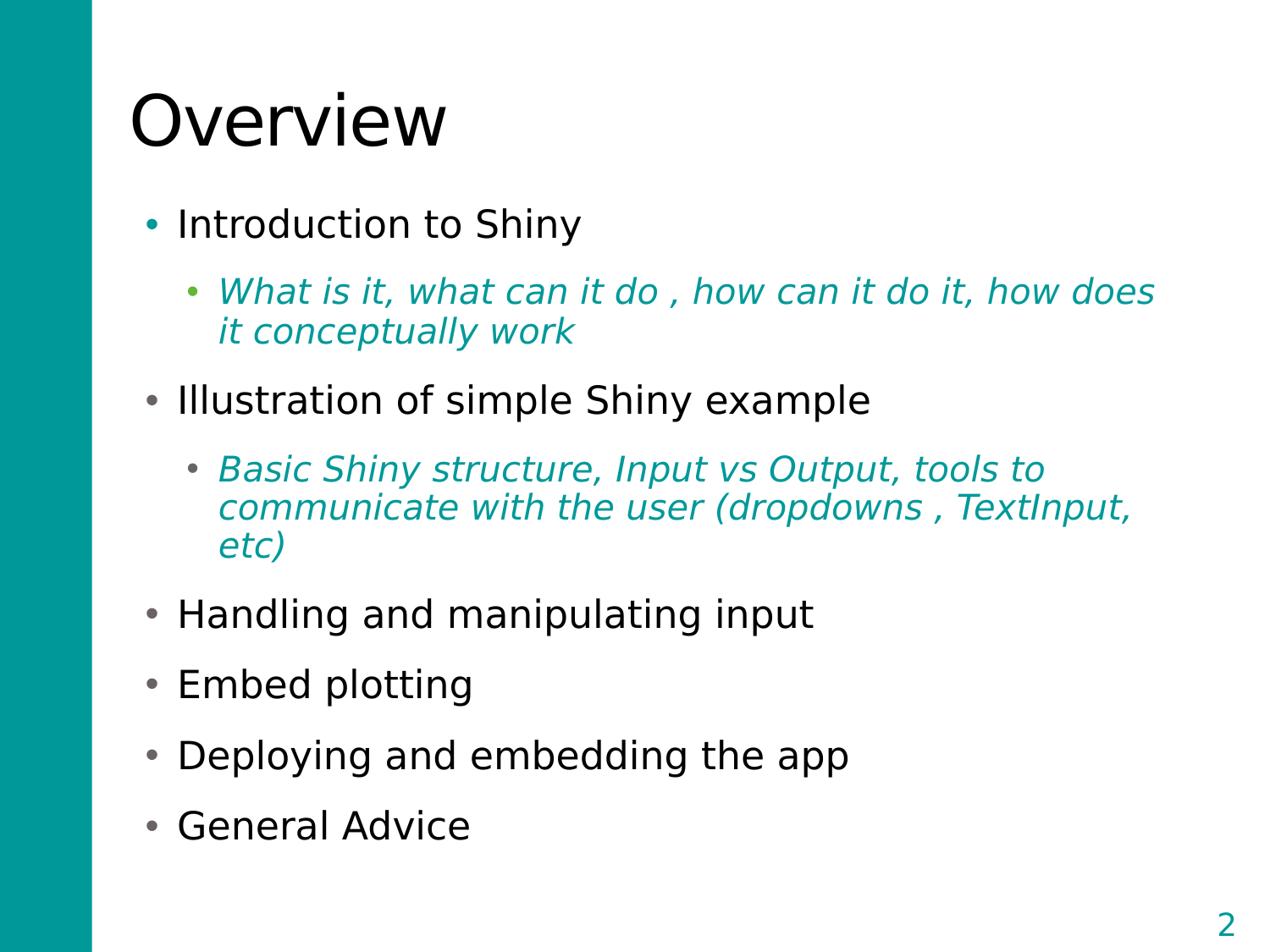

# Overview
Introduction to Shiny
What is it, what can it do , how can it do it, how does it conceptually work
Illustration of simple Shiny example
Basic Shiny structure, Input vs Output, tools to communicate with the user (dropdowns , TextInput, etc)
Handling and manipulating input
Embed plotting
Deploying and embedding the app
General Advice
2